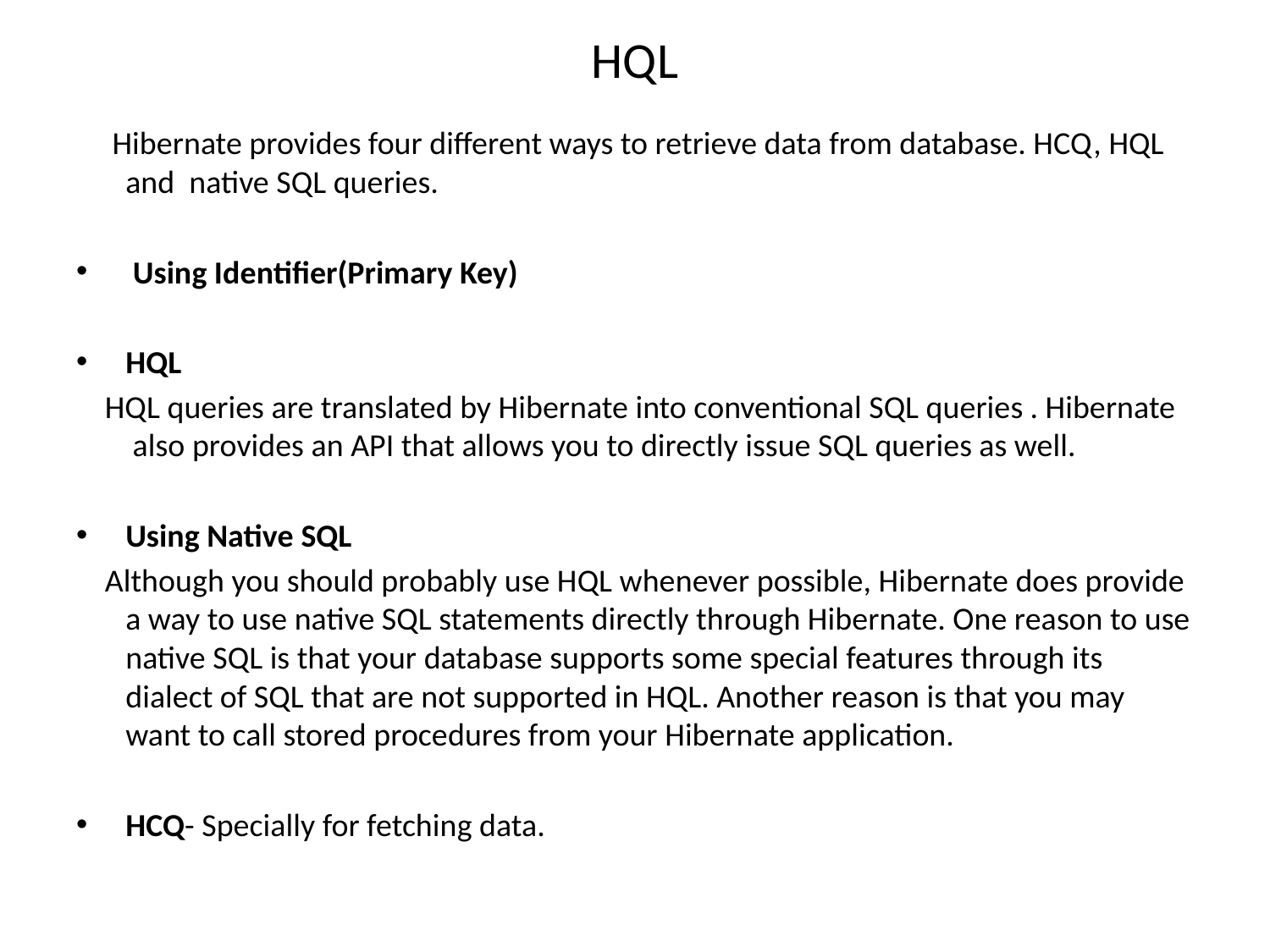

# HQL
     Hibernate provides four different ways to retrieve data from database. HCQ, HQL and  native SQL queries.

 Using Identifier(Primary Key)

HQL
    HQL queries are translated by Hibernate into conventional SQL queries . Hibernate  also provides an API that allows you to directly issue SQL queries as well.

Using Native SQL
    Although you should probably use HQL whenever possible, Hibernate does provide a way to use native SQL statements directly through Hibernate. One reason to use native SQL is that your database supports some special features through its dialect of SQL that are not supported in HQL. Another reason is that you may want to call stored procedures from your Hibernate application.

HCQ- Specially for fetching data.